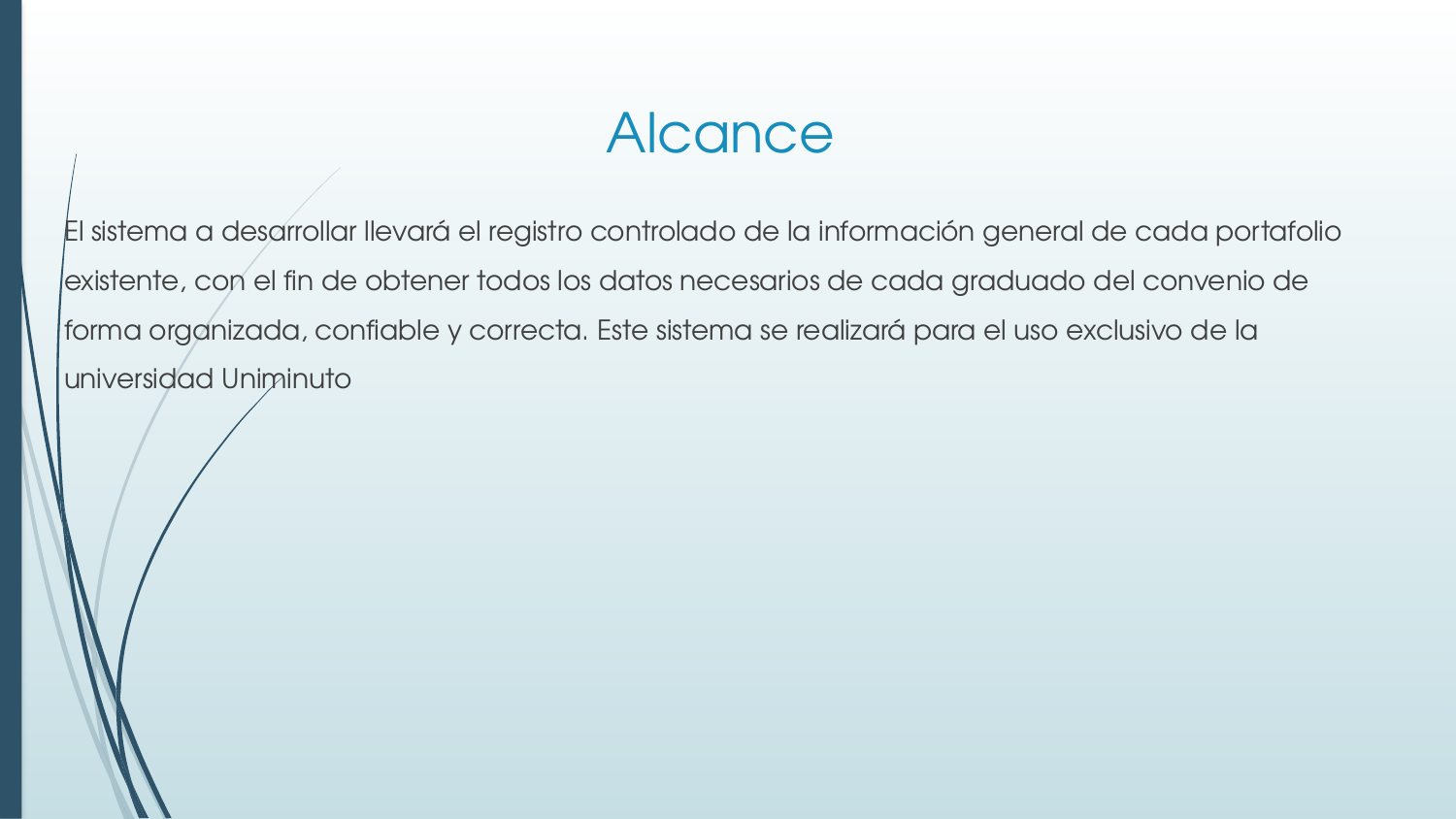

# Alcance
El sistema a desarrollar llevará el registro controlado de la información general de cada portafolio existente, con el fin de obtener todos los datos necesarios de cada graduado del convenio de forma organizada, confiable y correcta. Este sistema se realizará para el uso exclusivo de la universidad Uniminuto